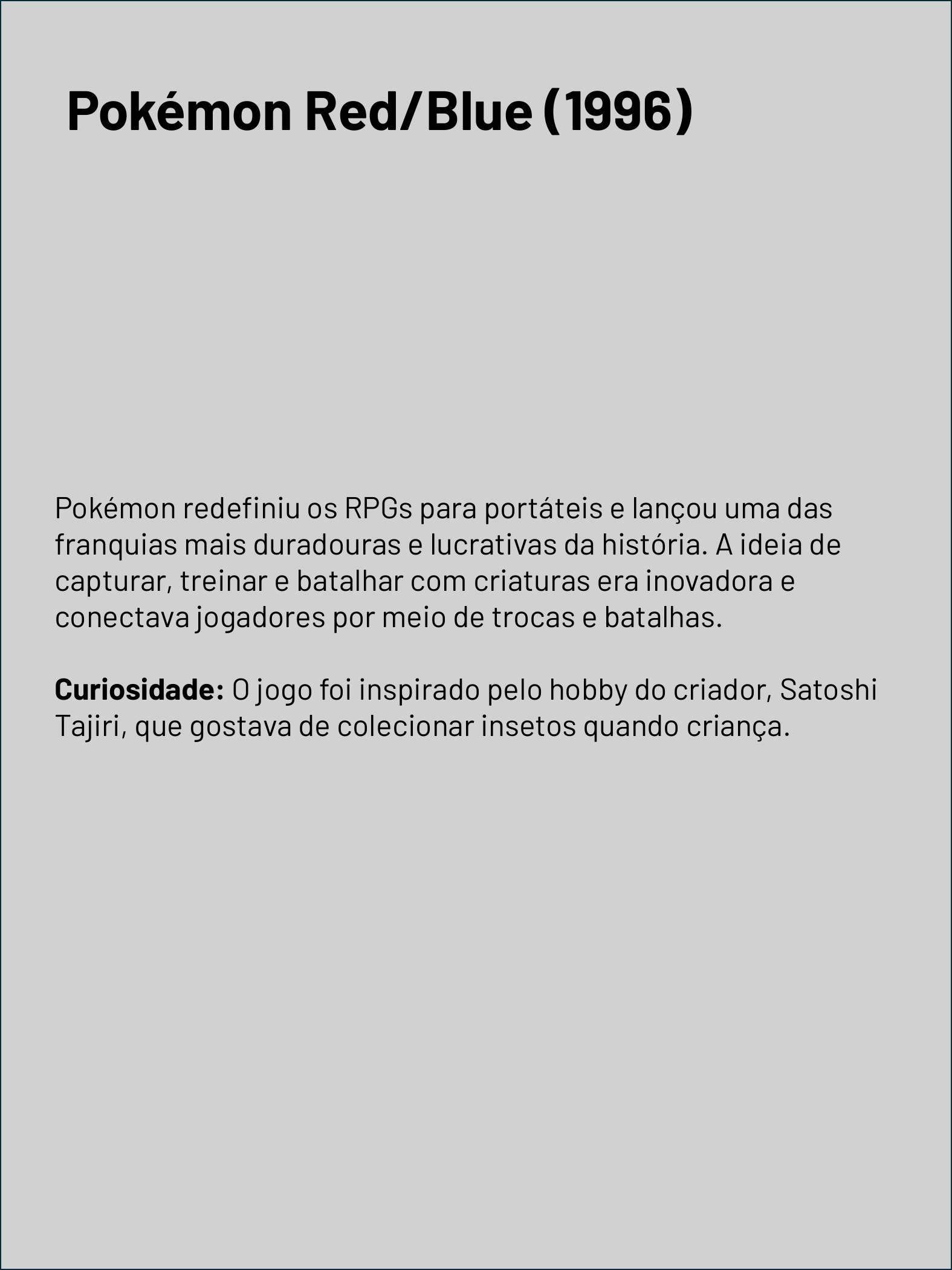

Pokémon Red/Blue (1996)
Pokémon redefiniu os RPGs para portáteis e lançou uma das franquias mais duradouras e lucrativas da história. A ideia de capturar, treinar e batalhar com criaturas era inovadora e conectava jogadores por meio de trocas e batalhas.

Curiosidade: O jogo foi inspirado pelo hobby do criador, Satoshi Tajiri, que gostava de colecionar insetos quando criança.